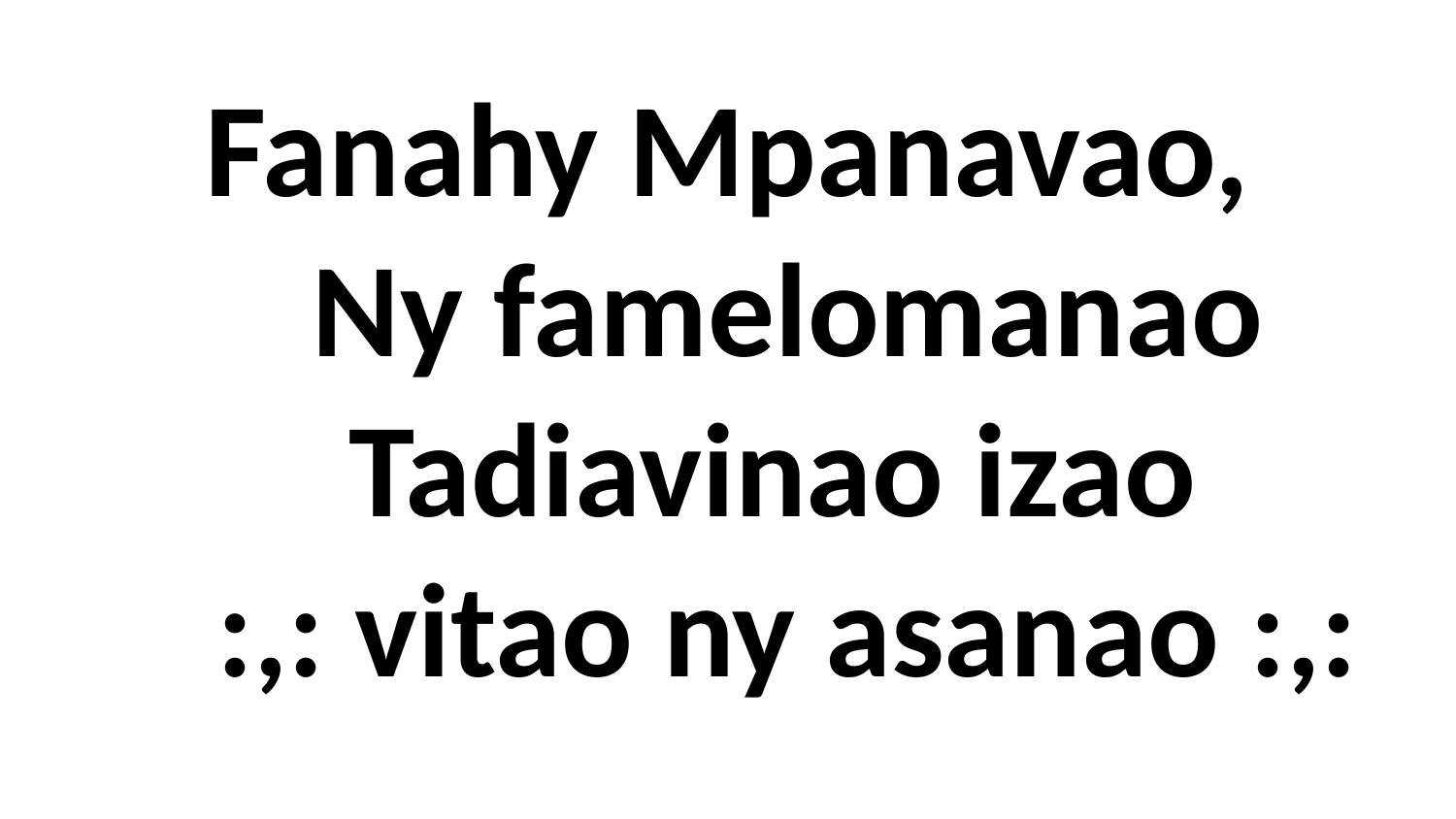

# Fanahy Mpanavao, Ny famelomanao Tadiavinao izao :,: vitao ny asanao :,: